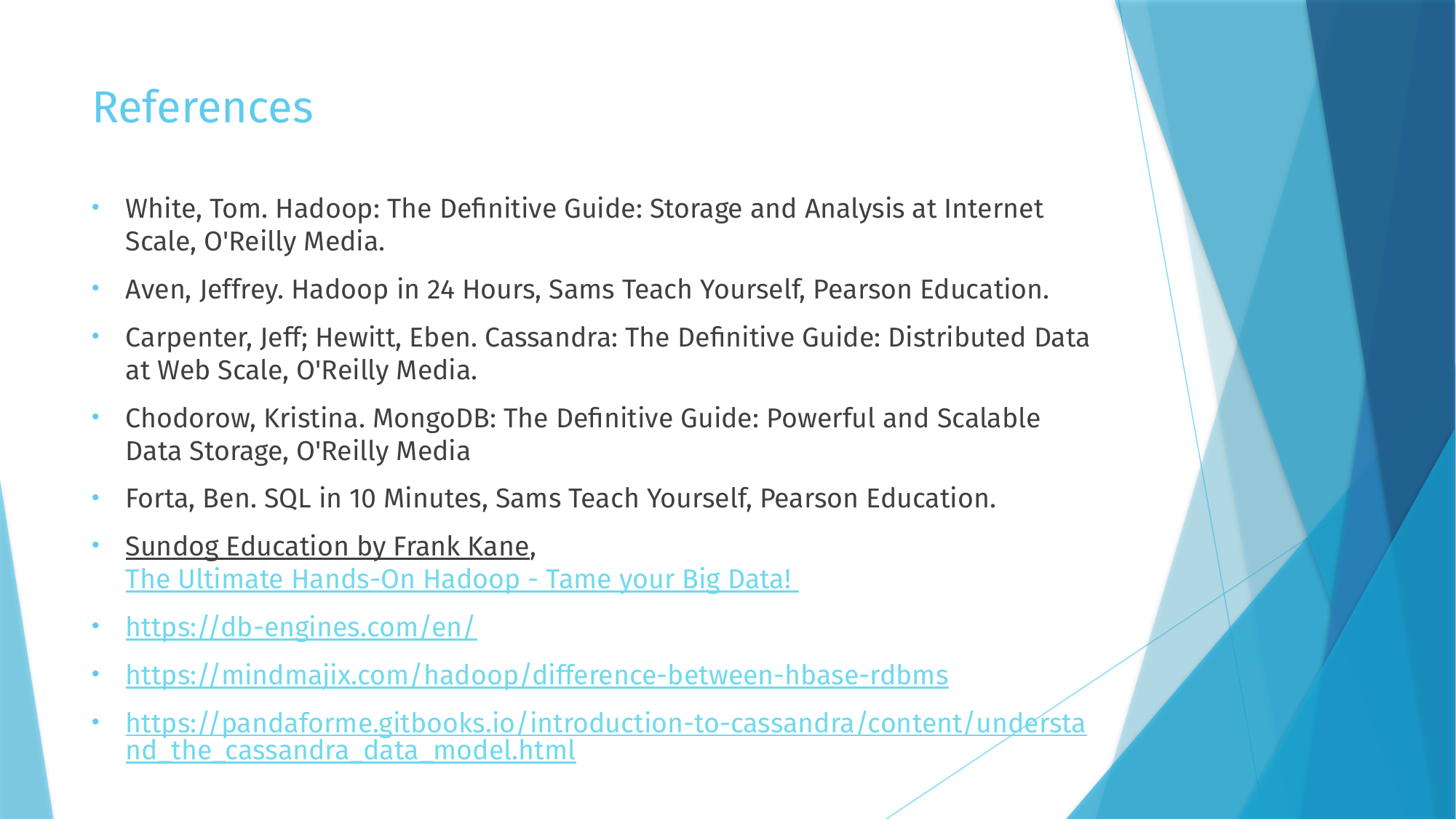

# References
White, Tom. Hadoop: The Definitive Guide: Storage and Analysis at Internet Scale, O'Reilly Media.
Aven, Jeffrey. Hadoop in 24 Hours, Sams Teach Yourself, Pearson Education.
Carpenter, Jeff; Hewitt, Eben. Cassandra: The Definitive Guide: Distributed Data at Web Scale, O'Reilly Media.
Chodorow, Kristina. MongoDB: The Definitive Guide: Powerful and Scalable Data Storage, O'Reilly Media
Forta, Ben. SQL in 10 Minutes, Sams Teach Yourself, Pearson Education.
Sundog Education by Frank Kane, The Ultimate Hands-On Hadoop - Tame your Big Data!
https://db-engines.com/en/
https://mindmajix.com/hadoop/difference-between-hbase-rdbms
https://pandaforme.gitbooks.io/introduction-to-cassandra/content/understand_the_cassandra_data_model.html